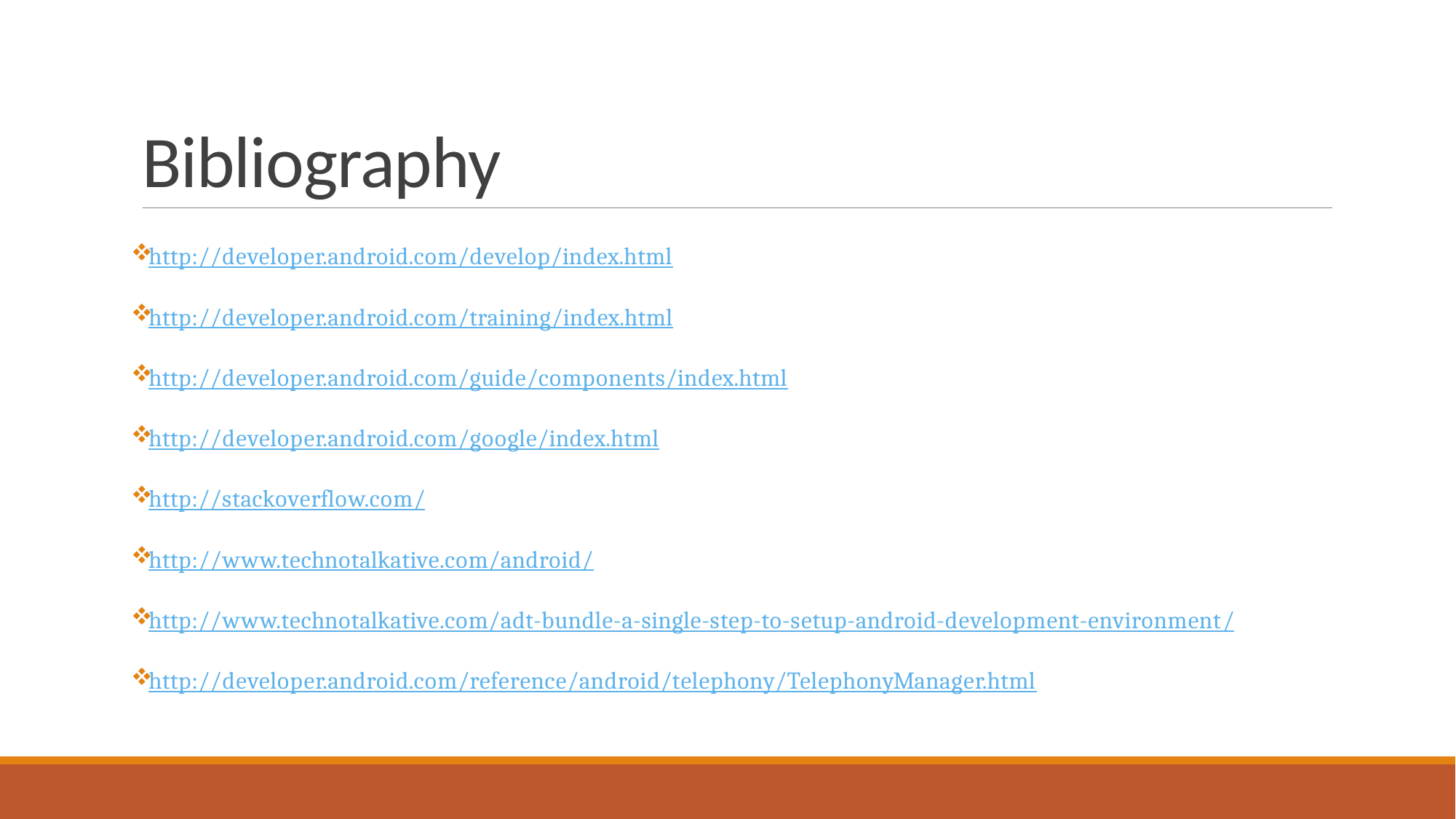

# Bibliography
http://developer.android.com/develop/index.html
http://developer.android.com/training/index.html
http://developer.android.com/guide/components/index.html
http://developer.android.com/google/index.html
http://stackoverflow.com/
http://www.technotalkative.com/android/
http://www.technotalkative.com/adt-bundle-a-single-step-to-setup-android-development-environment/
http://developer.android.com/reference/android/telephony/TelephonyManager.html